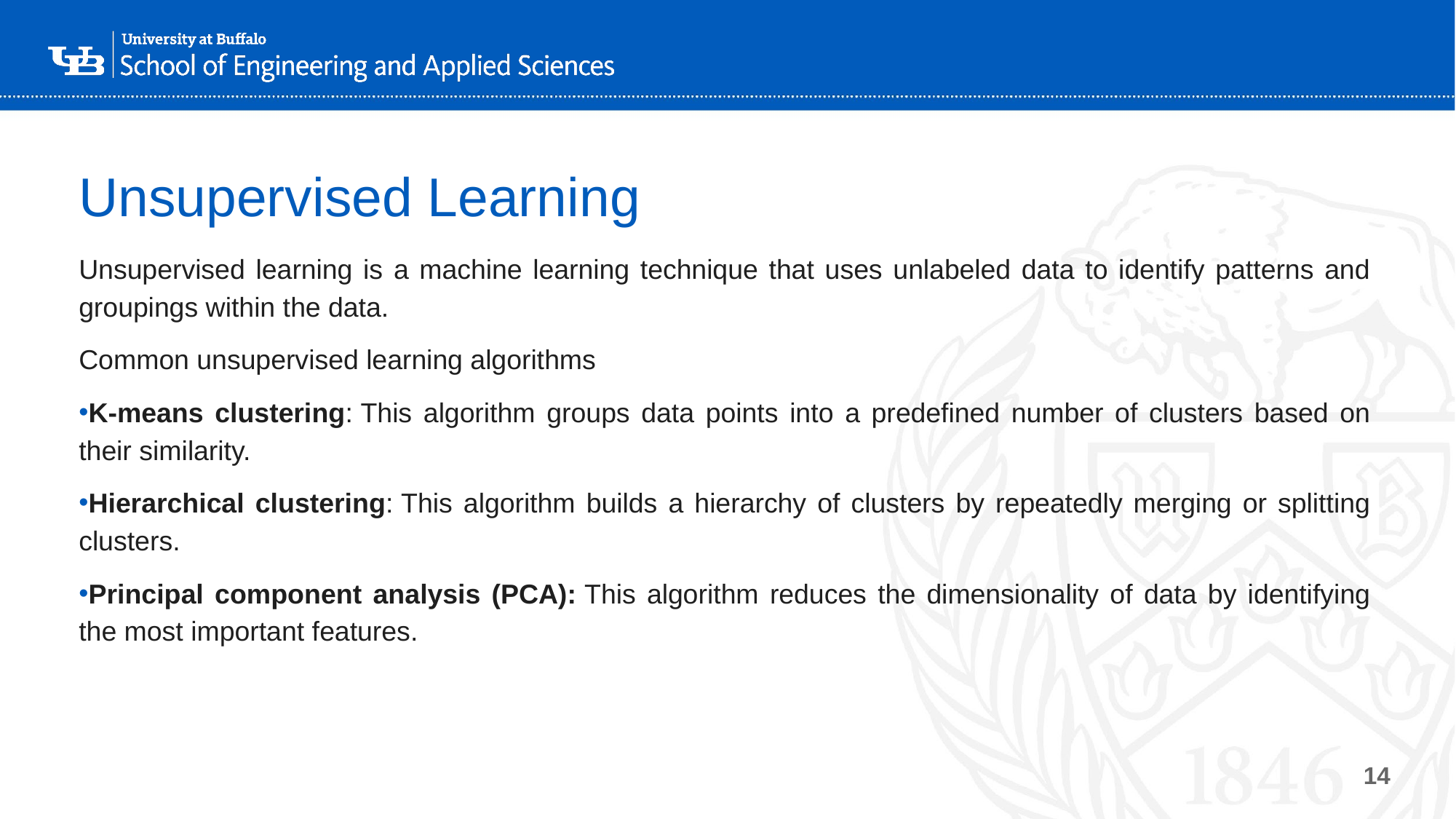

# Unsupervised Learning
Unsupervised learning is a machine learning technique that uses unlabeled data to identify patterns and groupings within the data.
Common unsupervised learning algorithms
K-means clustering: This algorithm groups data points into a predefined number of clusters based on their similarity.
Hierarchical clustering: This algorithm builds a hierarchy of clusters by repeatedly merging or splitting clusters.
Principal component analysis (PCA): This algorithm reduces the dimensionality of data by identifying the most important features.